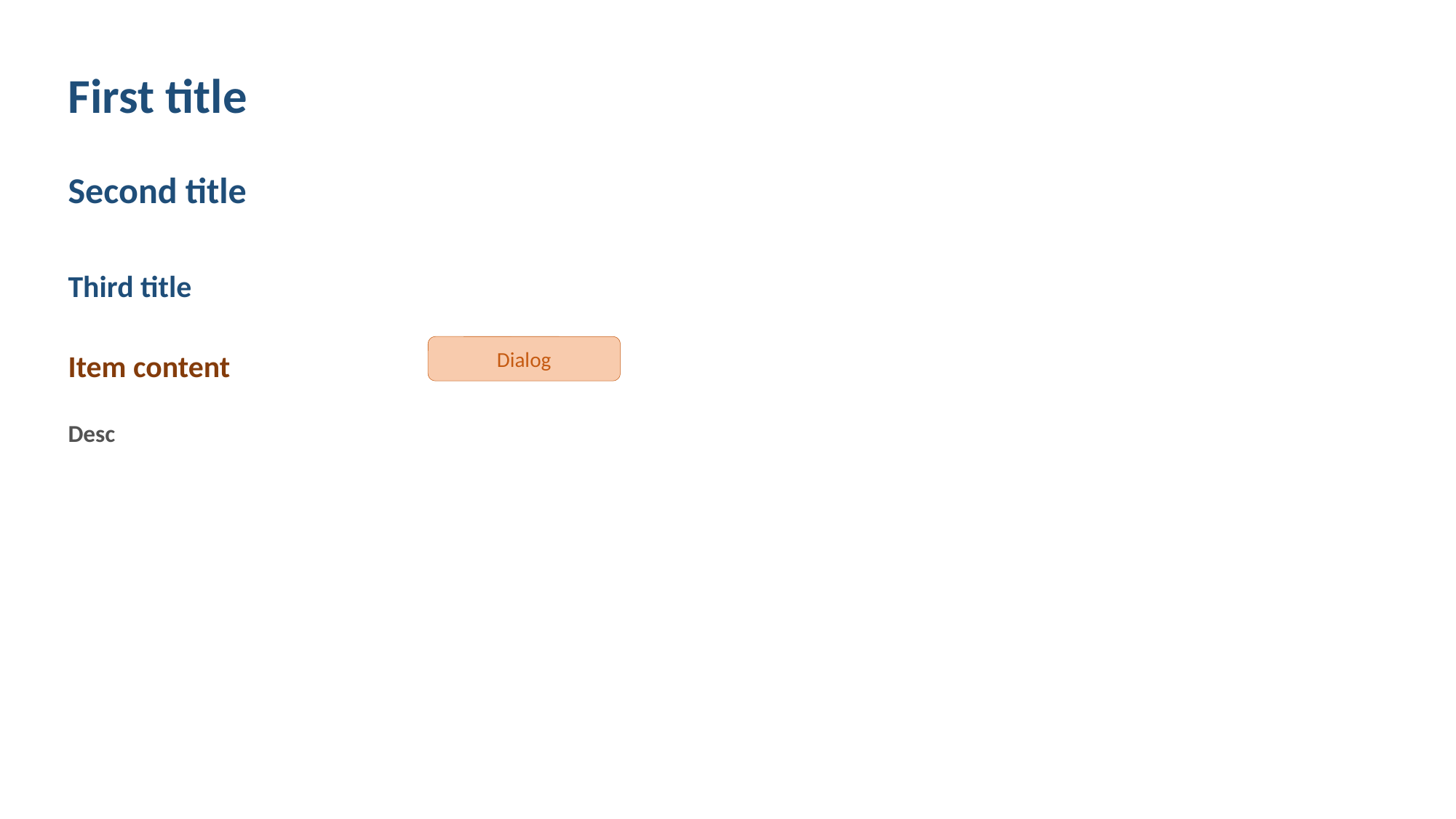

First title
Second title
Third title
Item content
Dialog
Desc